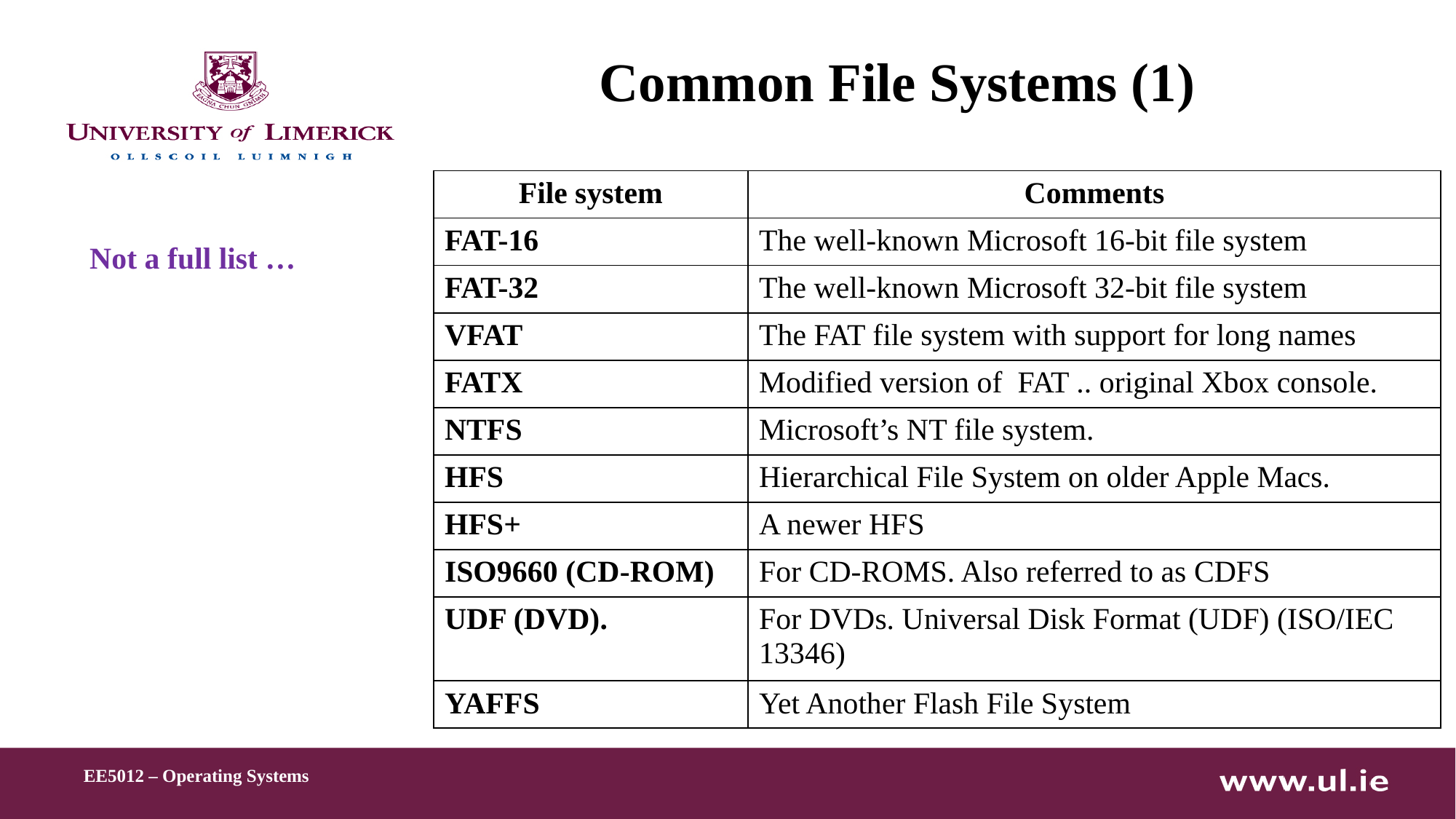

# Common File Systems (1)
| File system | Comments |
| --- | --- |
| FAT-16 | The well-known Microsoft 16-bit file system |
| FAT-32 | The well-known Microsoft 32-bit file system |
| VFAT | The FAT file system with support for long names |
| FATX | Modified version of FAT .. original Xbox console. |
| NTFS | Microsoft’s NT file system. |
| HFS | Hierarchical File System on older Apple Macs. |
| HFS+ | A newer HFS |
| ISO9660 (CD-ROM) | For CD-ROMS. Also referred to as CDFS |
| UDF (DVD). | For DVDs. Universal Disk Format (UDF) (ISO/IEC 13346) |
| YAFFS | Yet Another Flash File System |
Not a full list …
EE5012 – Operating Systems